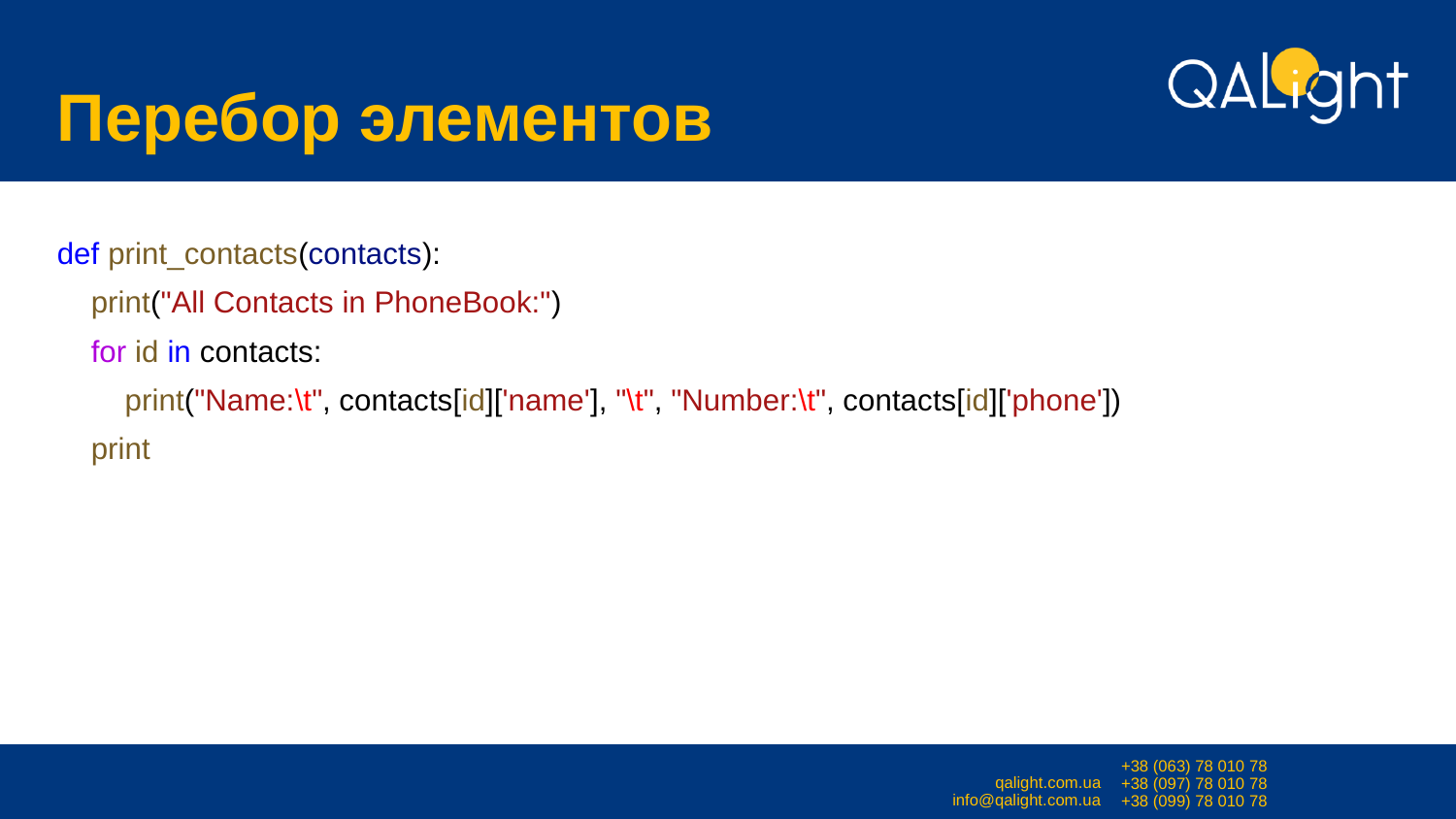

# Перебор элементов
def print_contacts(contacts):
    print("All Contacts in PhoneBook:")
    for id in contacts:
        print("Name:\t", contacts[id]['name'], "\t", "Number:\t", contacts[id]['phone'])
    print